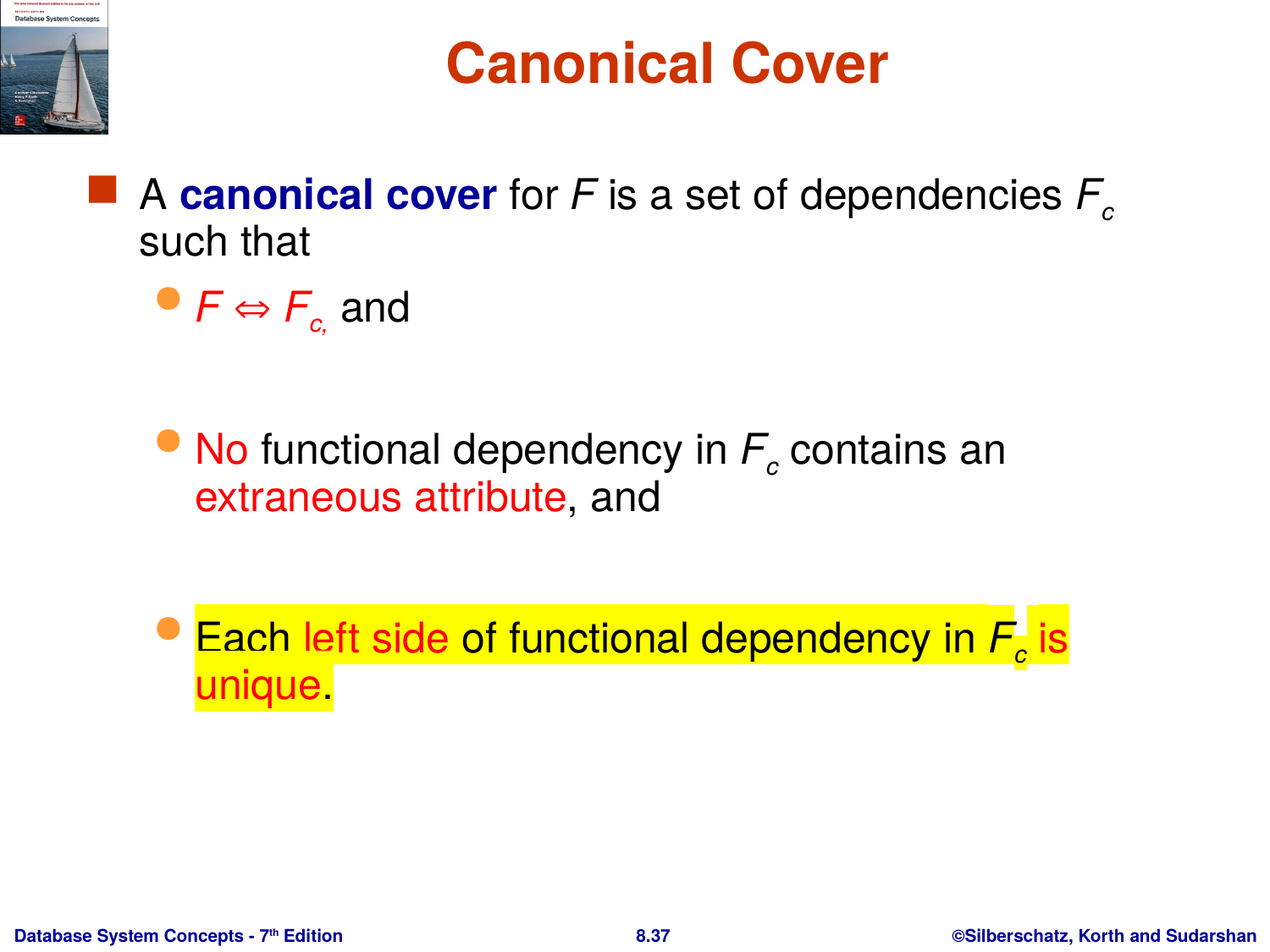

# Canonical Cover
A canonical cover for F is a set of dependencies Fc such that
F ⇔ Fc, and

No functional dependency in Fc contains an extraneous attribute, and

Each left side of functional dependency in Fc is unique.